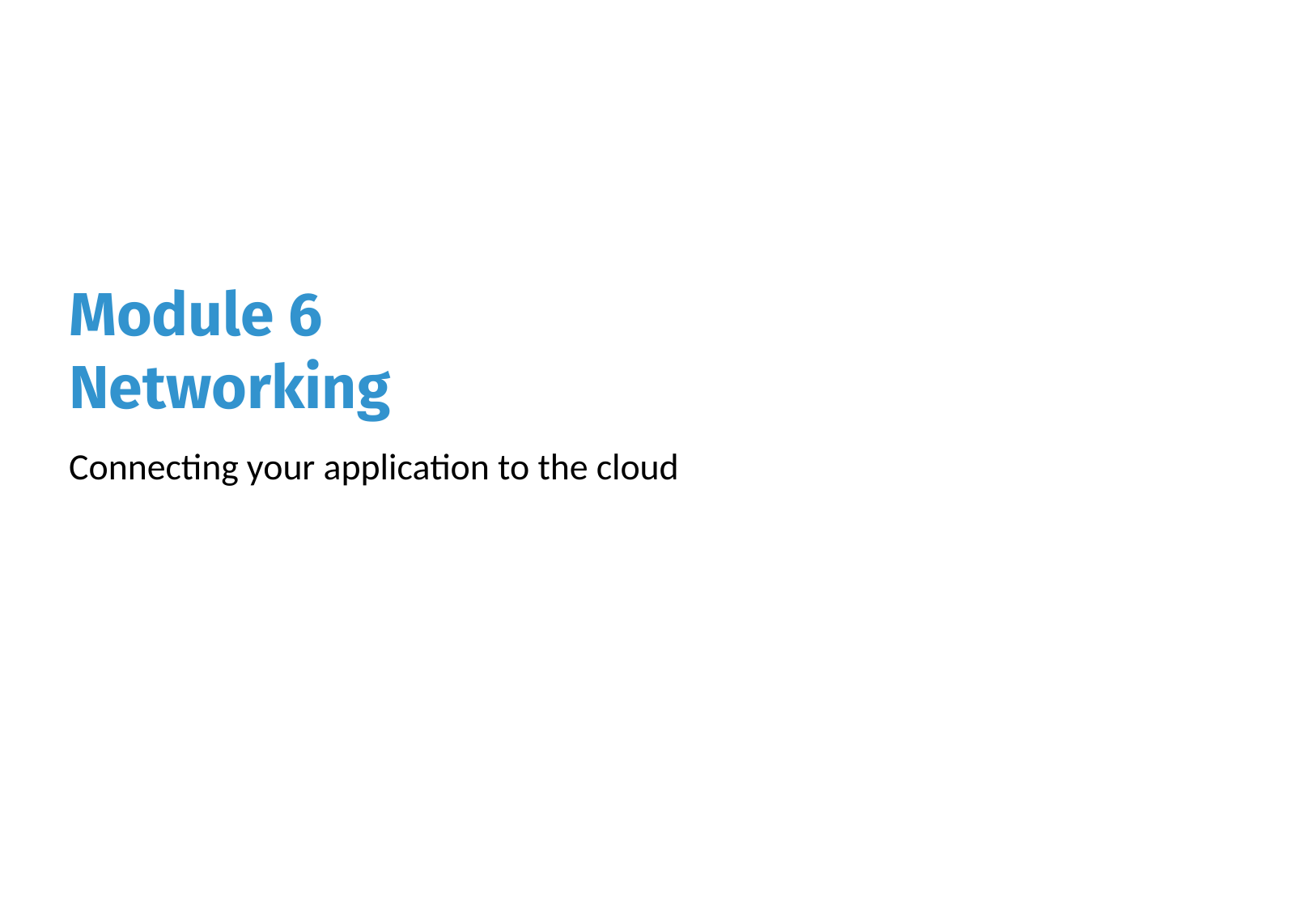

# Module 6 Networking
Connecting your application to the cloud